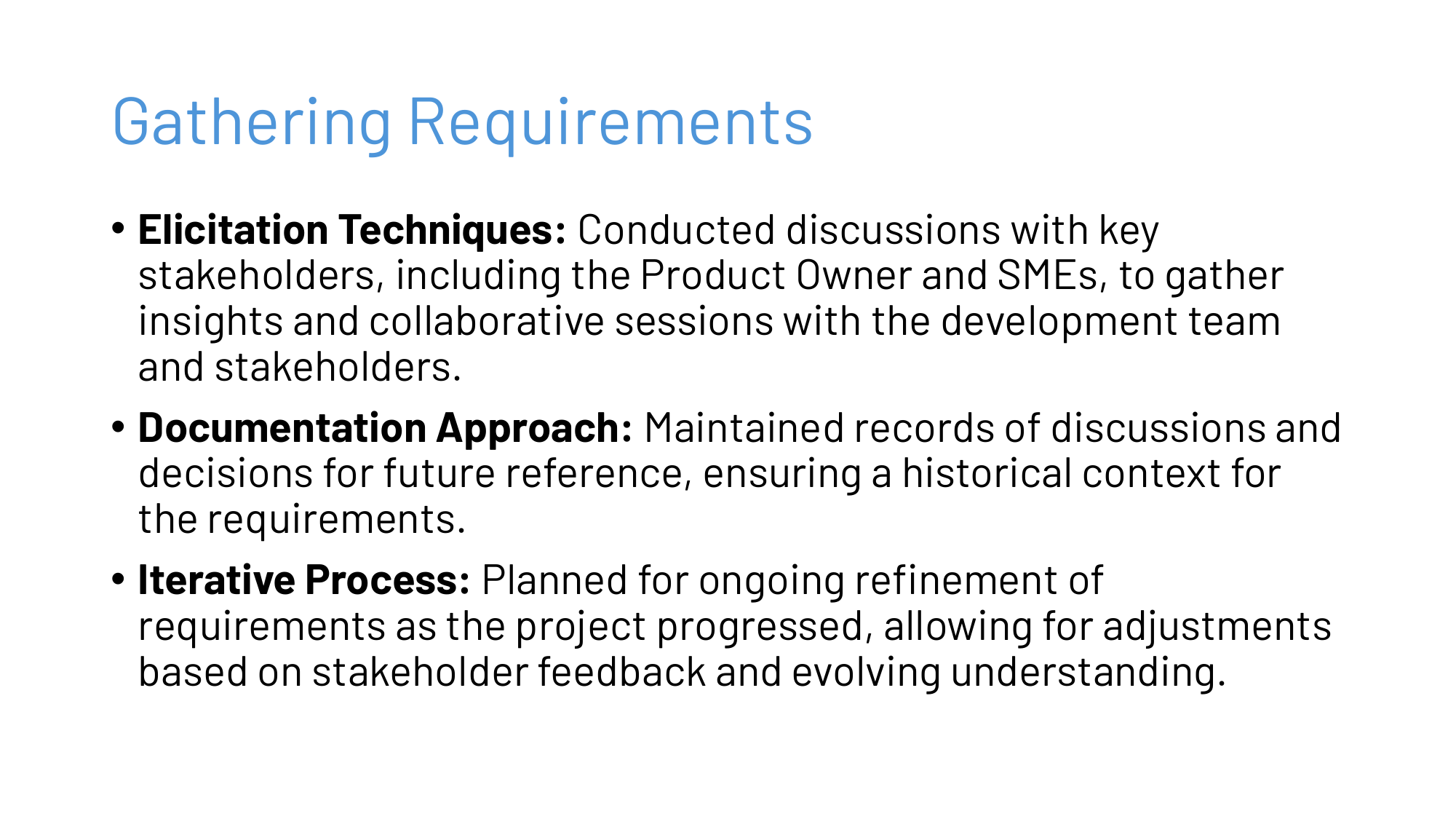

# Gathering Requirements
Elicitation Techniques: Conducted discussions with key stakeholders, including the Product Owner and SMEs, to gather insights and collaborative sessions with the development team and stakeholders.
Documentation Approach: Maintained records of discussions and decisions for future reference, ensuring a historical context for the requirements.
Iterative Process: Planned for ongoing refinement of requirements as the project progressed, allowing for adjustments based on stakeholder feedback and evolving understanding.